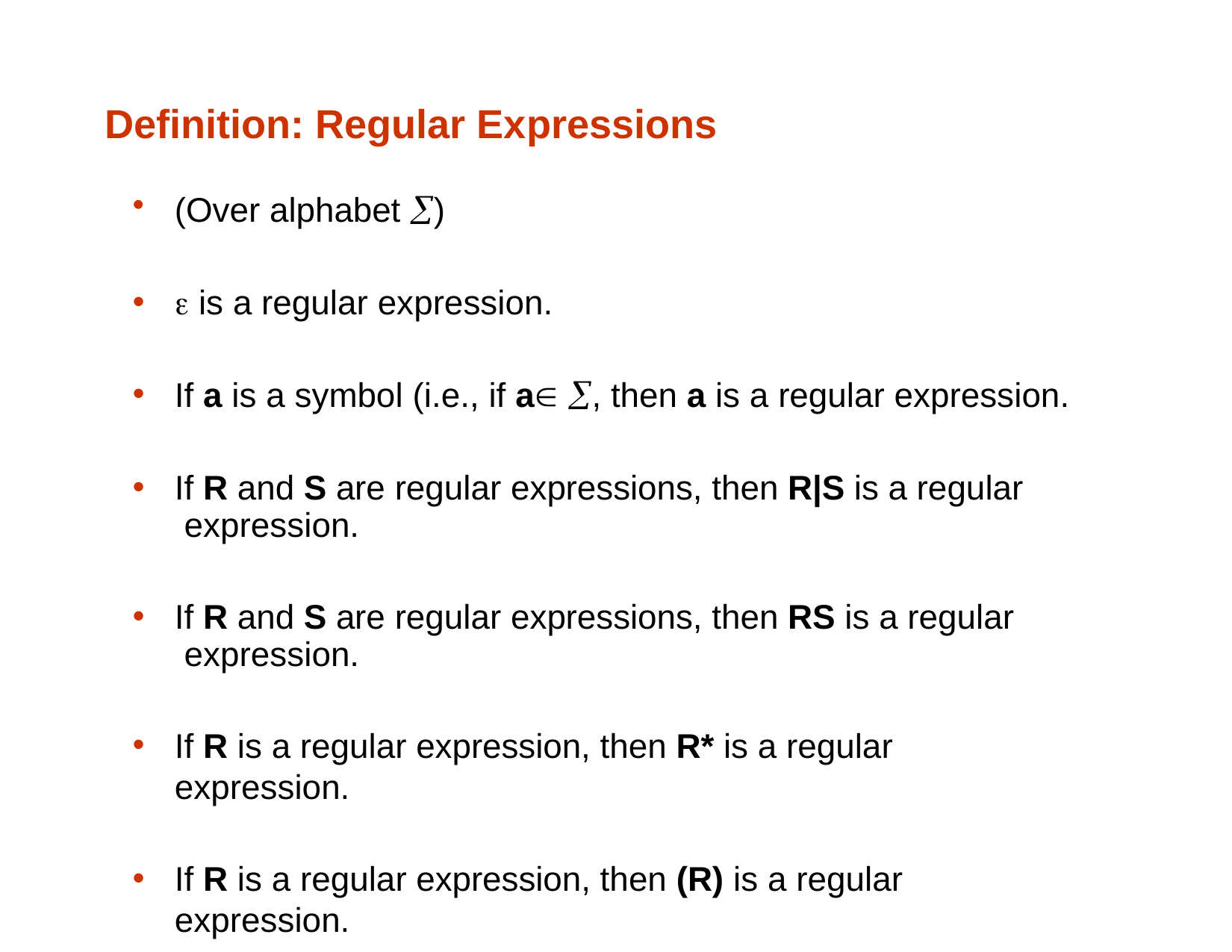

# Definition: Regular Expressions
(Over alphabet ∑)

ε is a regular expression.

If a is a symbol (i.e., if a∈ ∑, then a is a regular expression.

If R and S are regular expressions, then R|S is a regular  expression.

If R and S are regular expressions, then RS is a regular  expression.

If R is a regular expression, then R* is a regular expression.

If R is a regular expression, then (R) is a regular expression.